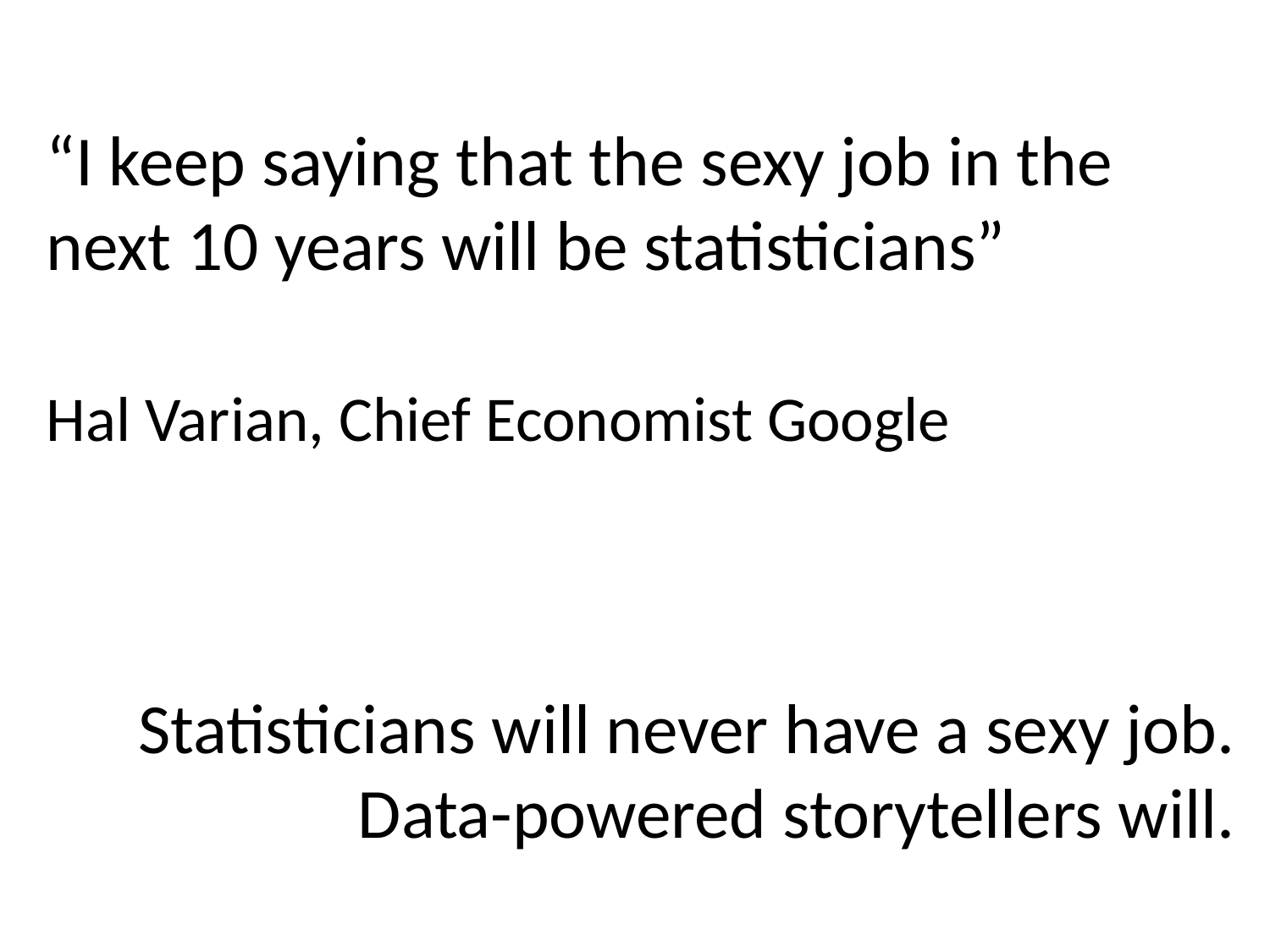

“I keep saying that the sexy job in the next 10 years will be statisticians”

Hal Varian, Chief Economist Google
Statisticians will never have a sexy job.
Data-powered storytellers will.